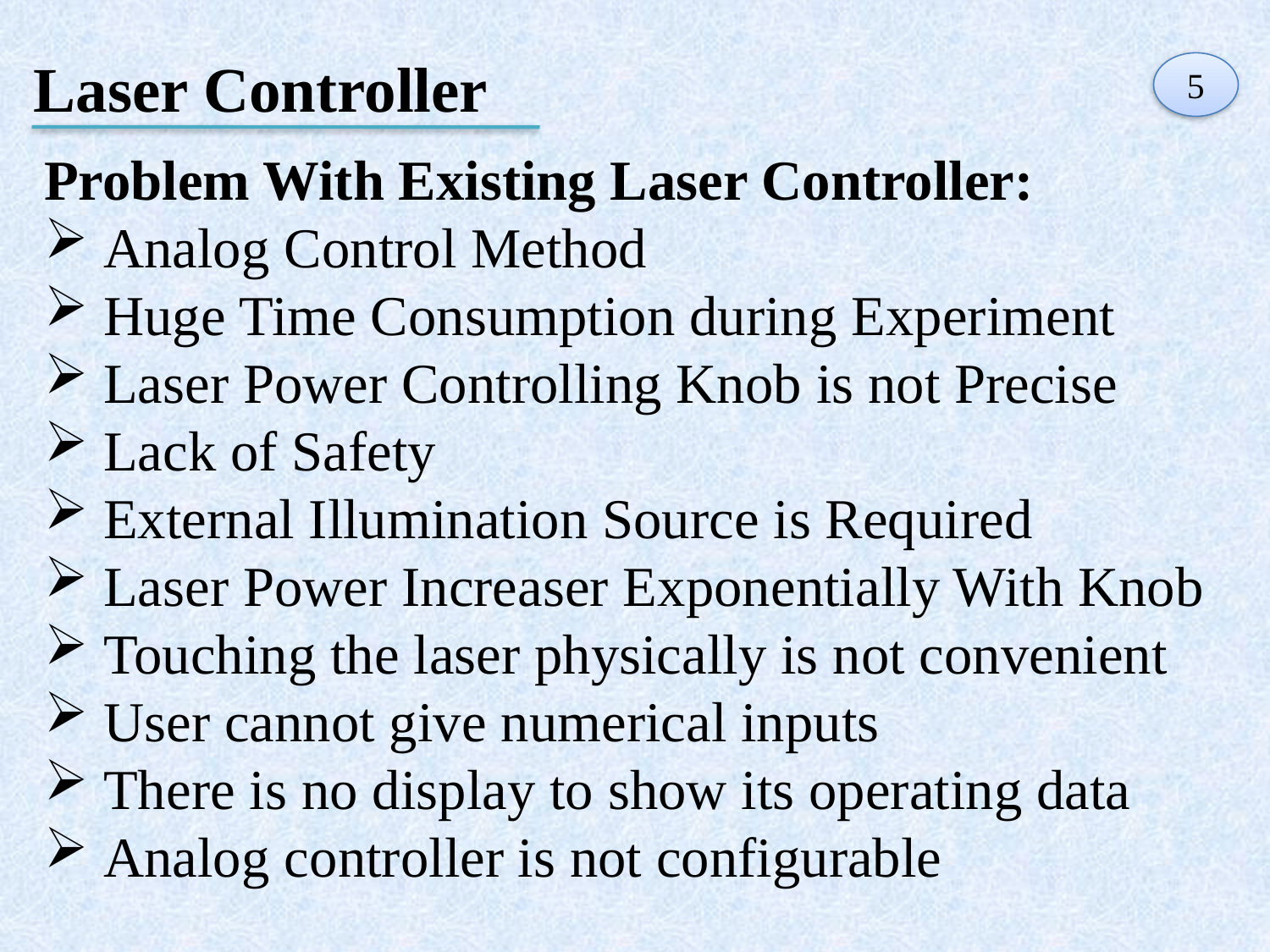

Laser Controller
5
Problem With Existing Laser Controller:
 Analog Control Method
 Huge Time Consumption during Experiment
 Laser Power Controlling Knob is not Precise
 Lack of Safety
 External Illumination Source is Required
 Laser Power Increaser Exponentially With Knob
 Touching the laser physically is not convenient
 User cannot give numerical inputs
 There is no display to show its operating data
 Analog controller is not configurable